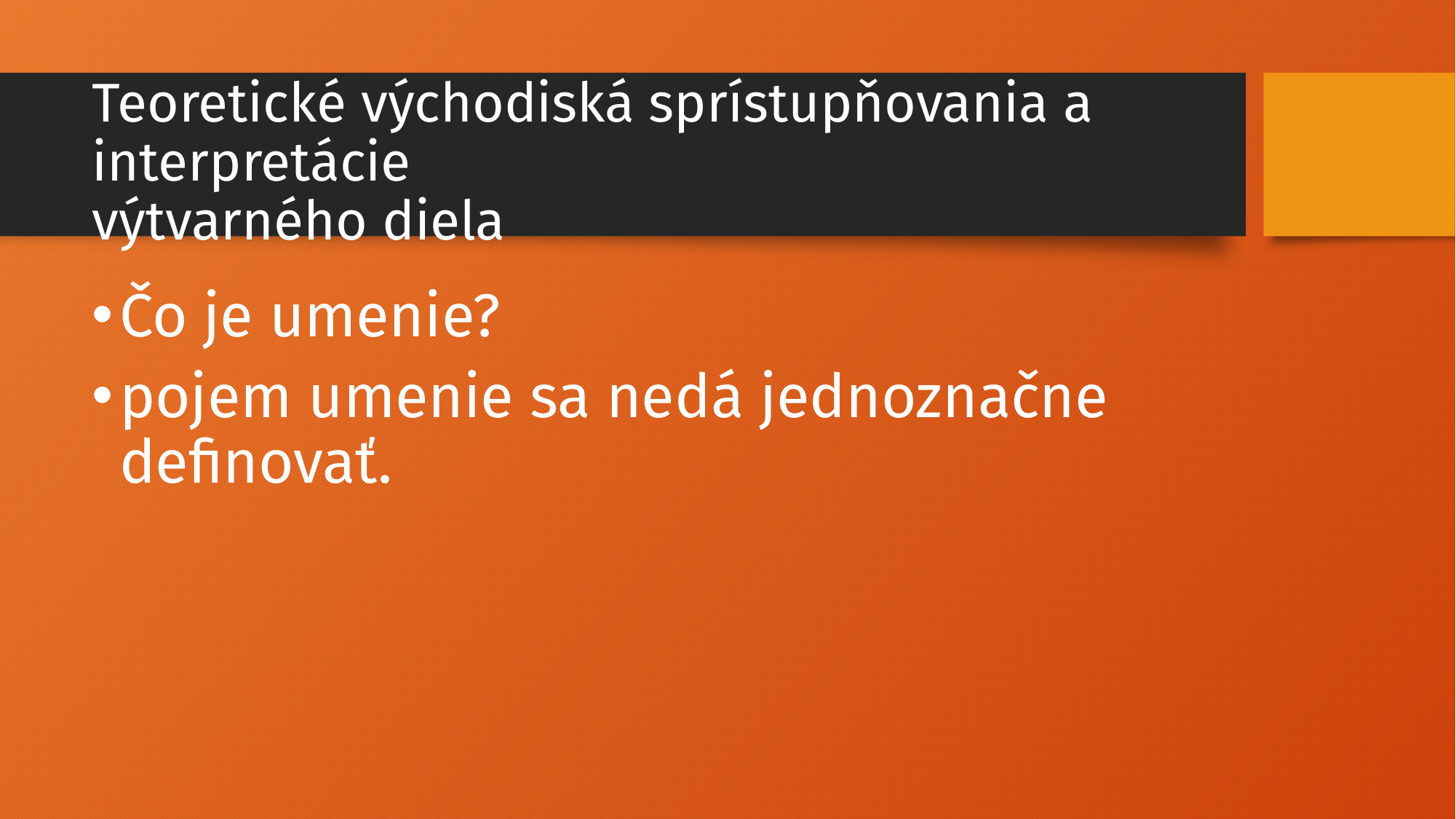

# Teoretické východiská sprístupňovania a interpretácie výtvarného diela
Čo je umenie?
pojem umenie sa nedá jednoznačne definovať.